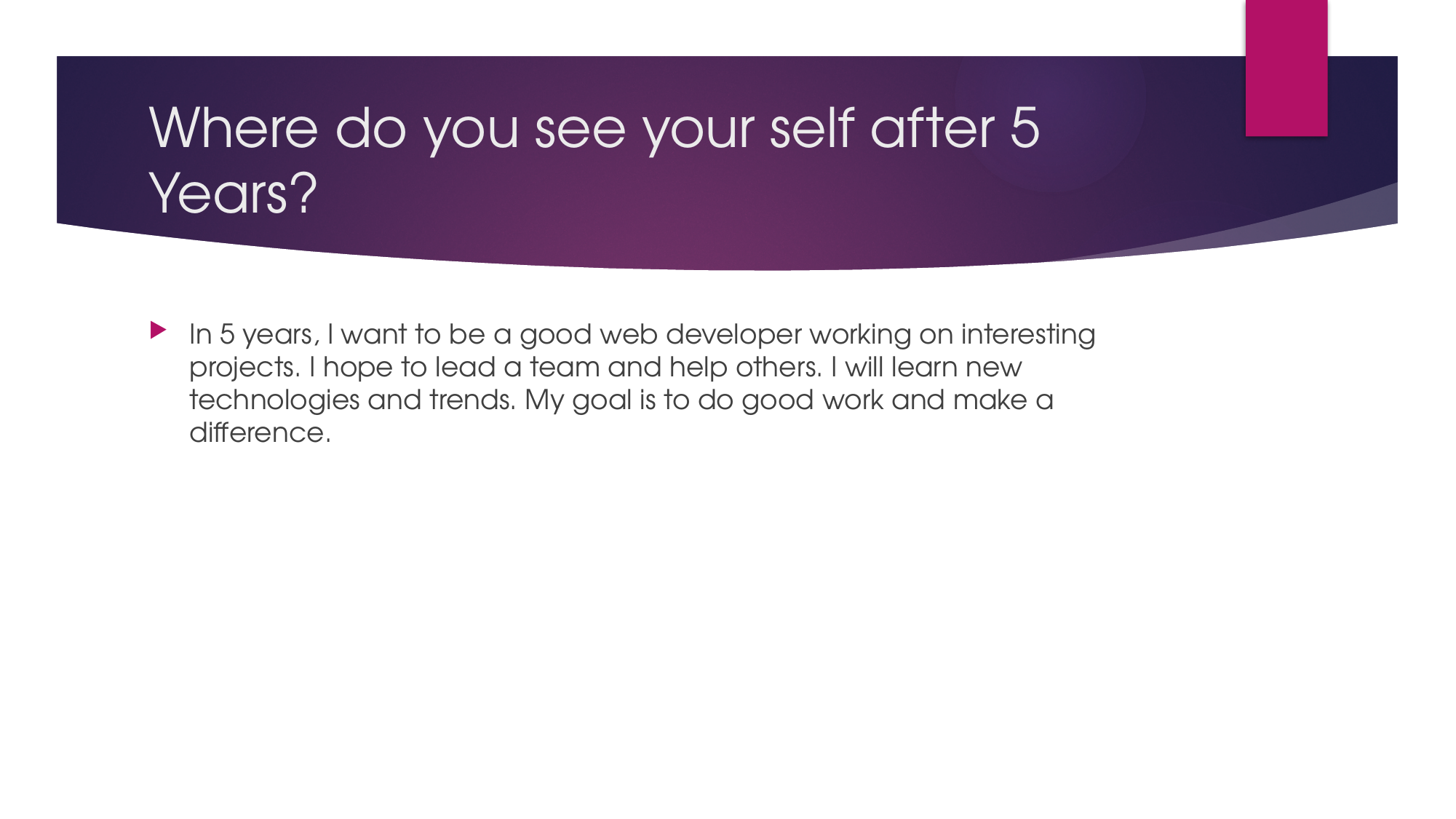

# Where do you see your self after 5 Years?
In 5 years, I want to be a good web developer working on interesting projects. I hope to lead a team and help others. I will learn new technologies and trends. My goal is to do good work and make a difference.